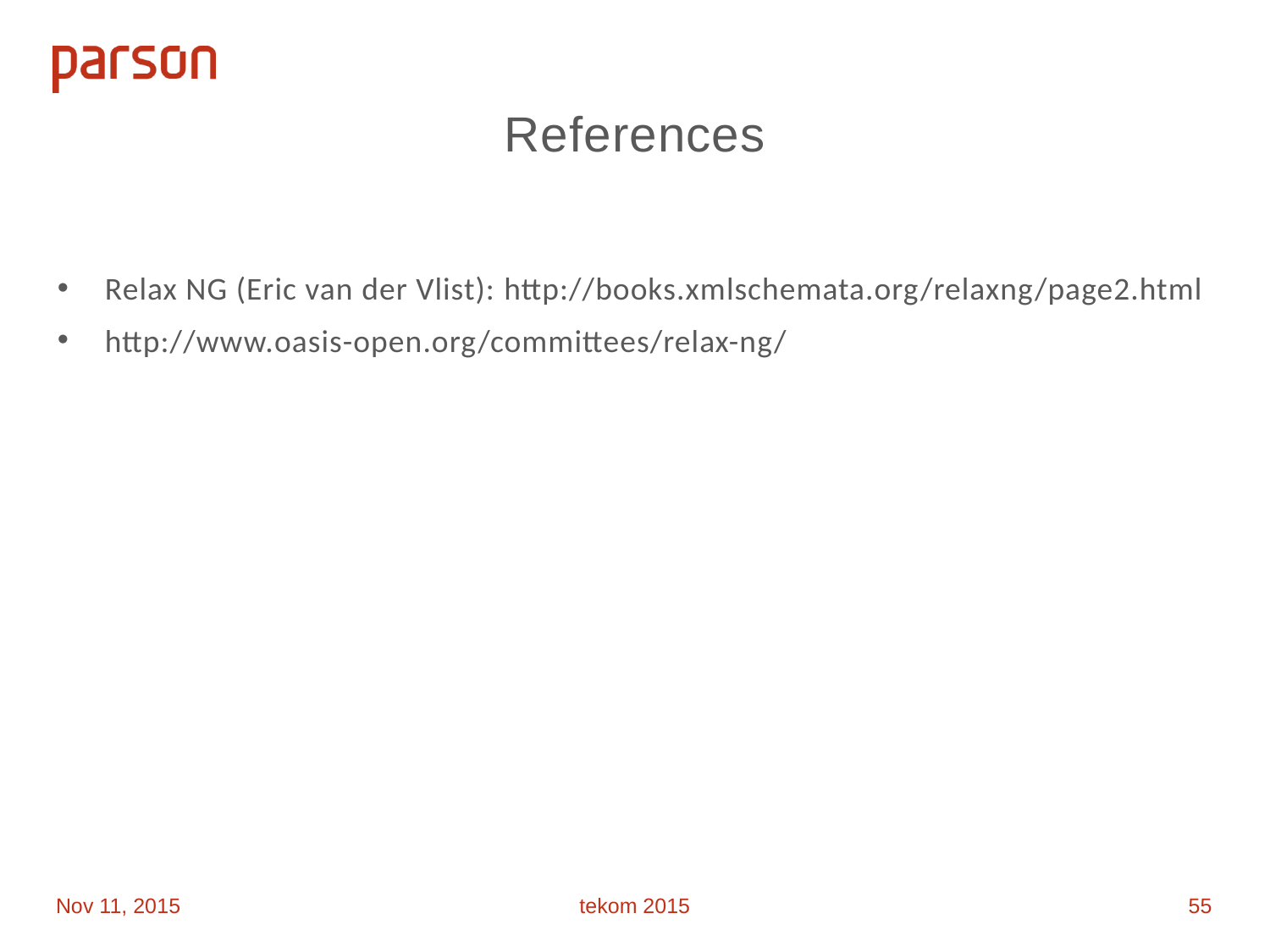

# References

Relax NG (Eric van der Vlist): http://books.xmlschemata.org/relaxng/page2.html
http://www.oasis-open.org/committees/relax-ng/